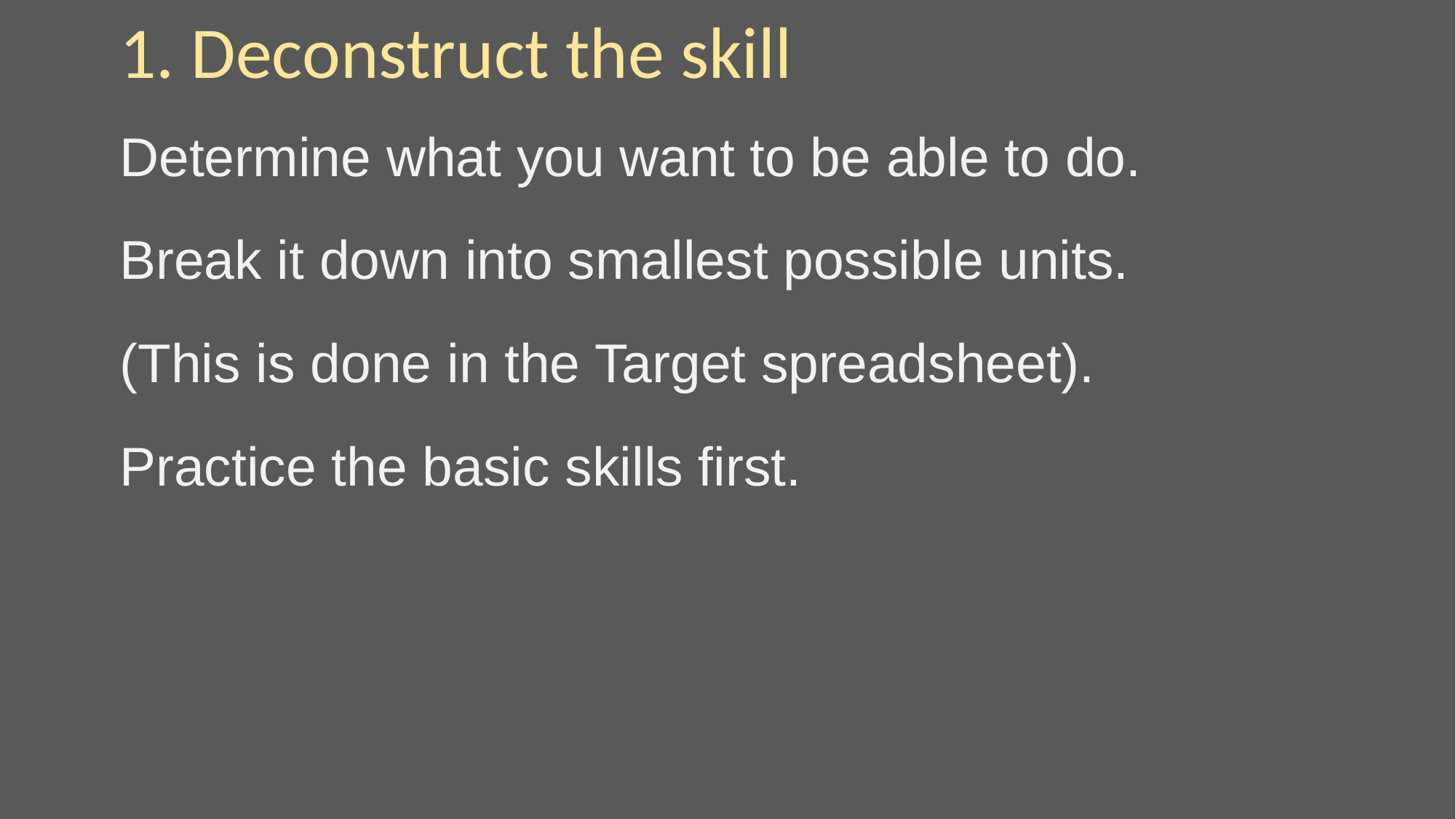

# 1. Deconstruct the skill
Determine what you want to be able to do.
Break it down into smallest possible units.
(This is done in the Target spreadsheet).
Practice the basic skills first.